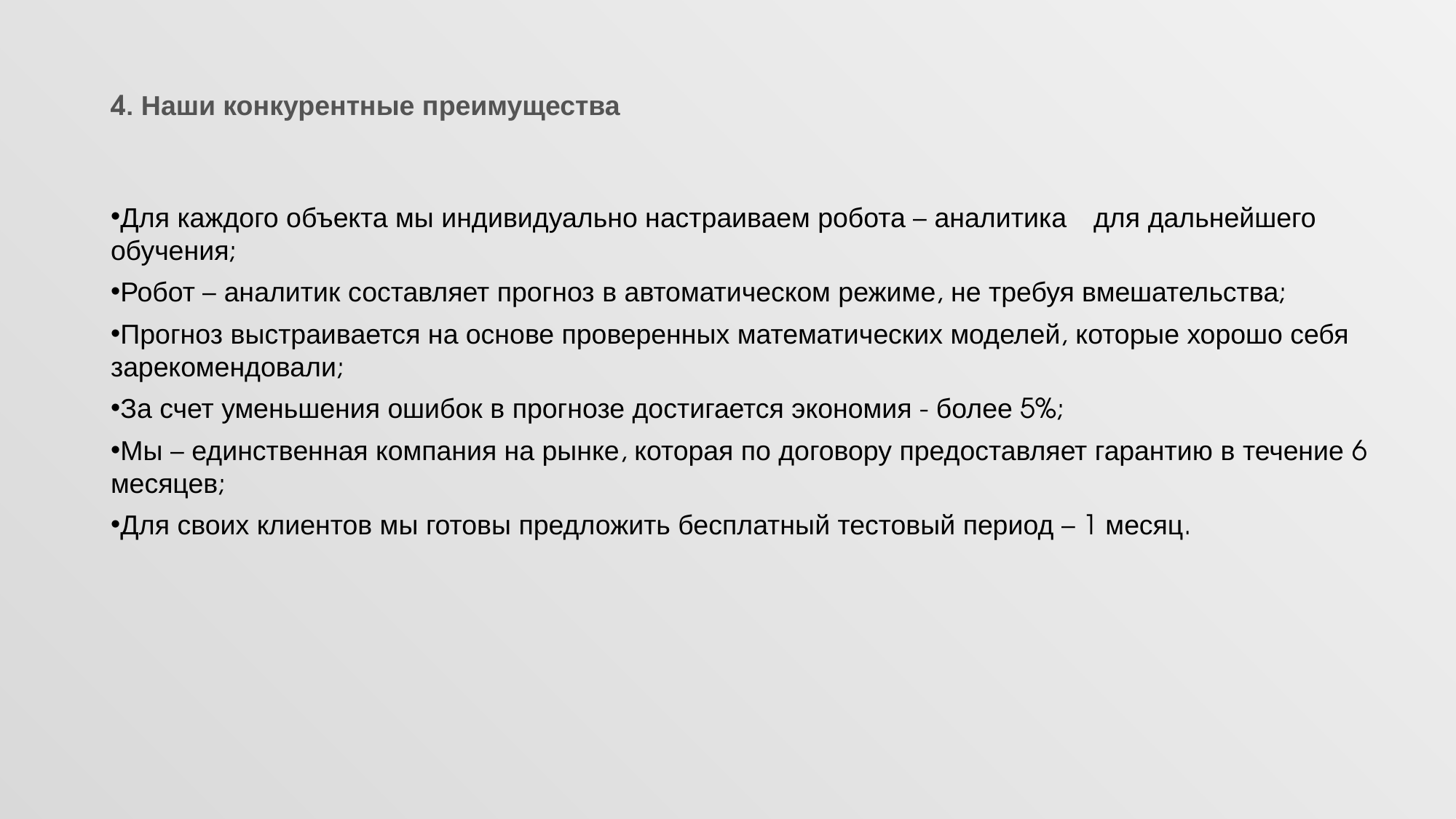

4. Наши конкурентные преимущества

Для каждого объекта мы индивидуально настраиваем робота – аналитика	для дальнейшего обучения;
Робот – аналитик составляет прогноз в автоматическом режиме, не требуя вмешательства;
Прогноз выстраивается на основе проверенных математических моделей, которые хорошо себя зарекомендовали;
За счет уменьшения ошибок в прогнозе достигается экономия - более 5%;
Мы – единственная компания на рынке, которая по договору предоставляет гарантию в течение 6 месяцев;
Для своих клиентов мы готовы предложить бесплатный тестовый период – 1 месяц.